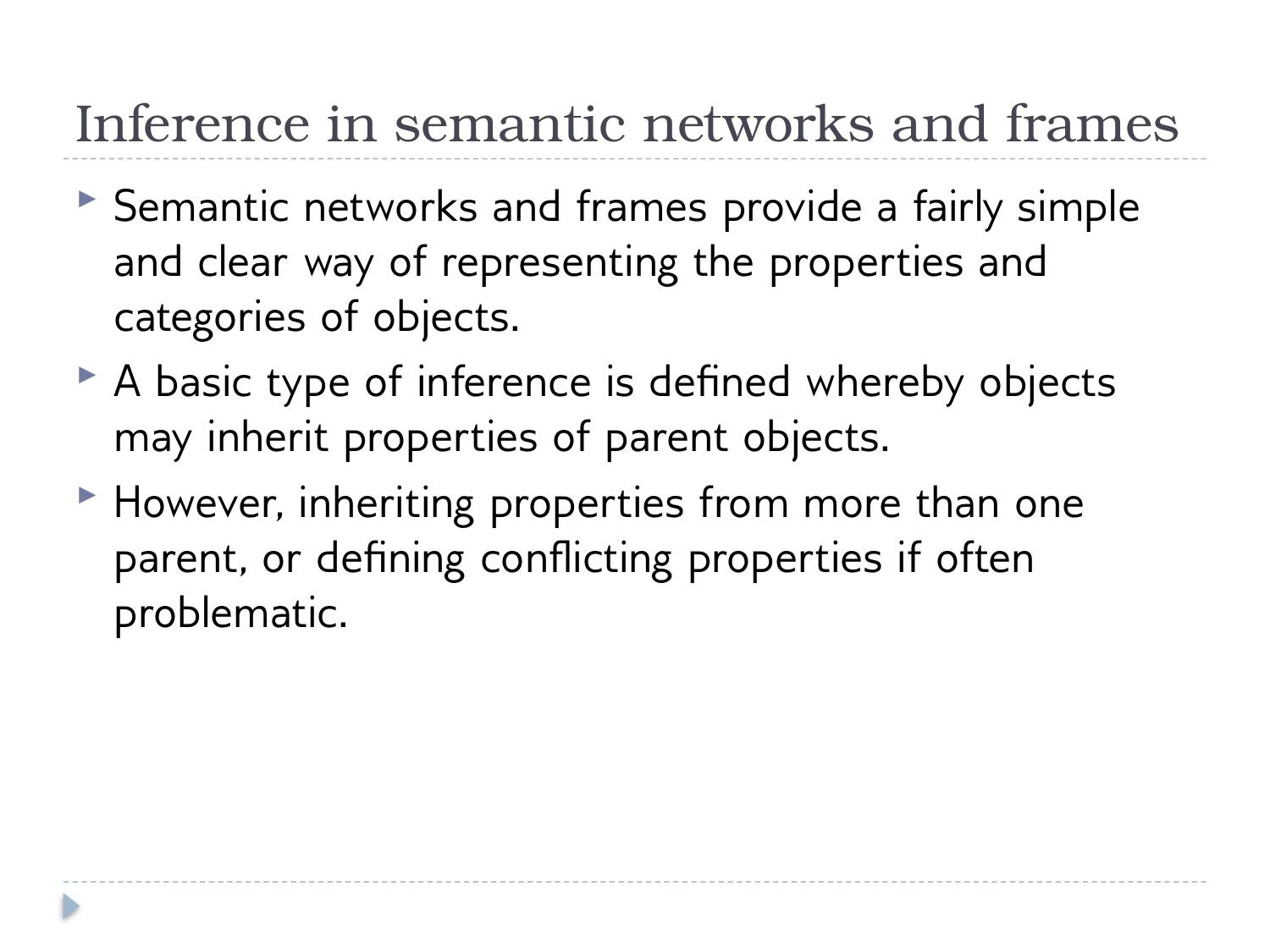

# Inference in semantic networks and frames
Semantic networks and frames provide a fairly simple and clear way of representing the properties and categories of objects.
A basic type of inference is defined whereby objects may inherit properties of parent objects.
However, inheriting properties from more than one parent, or defining conflicting properties if often problematic.